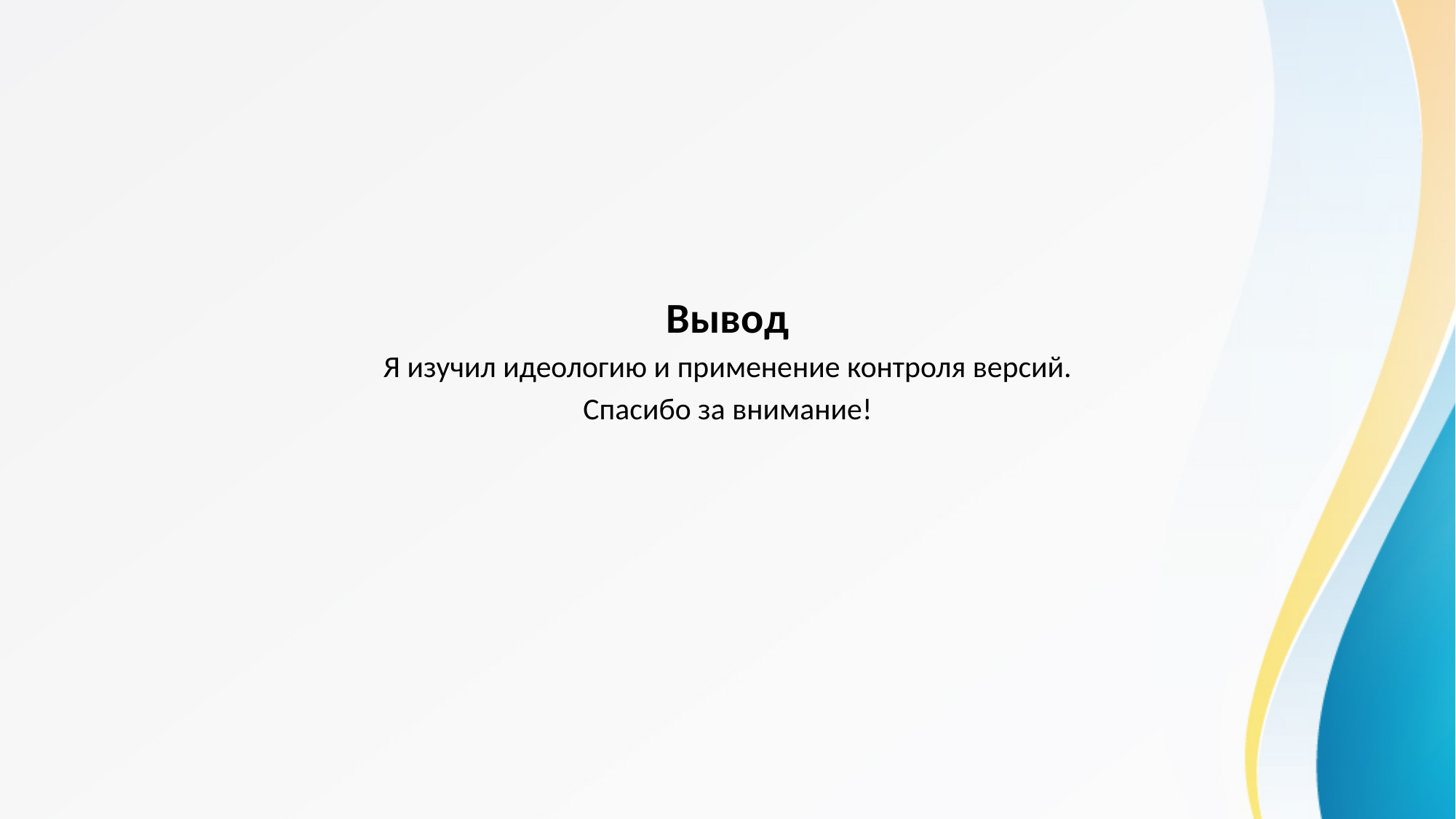

Вывод
Я изучил идеологию и применение контроля версий.
Спасибо за внимание!